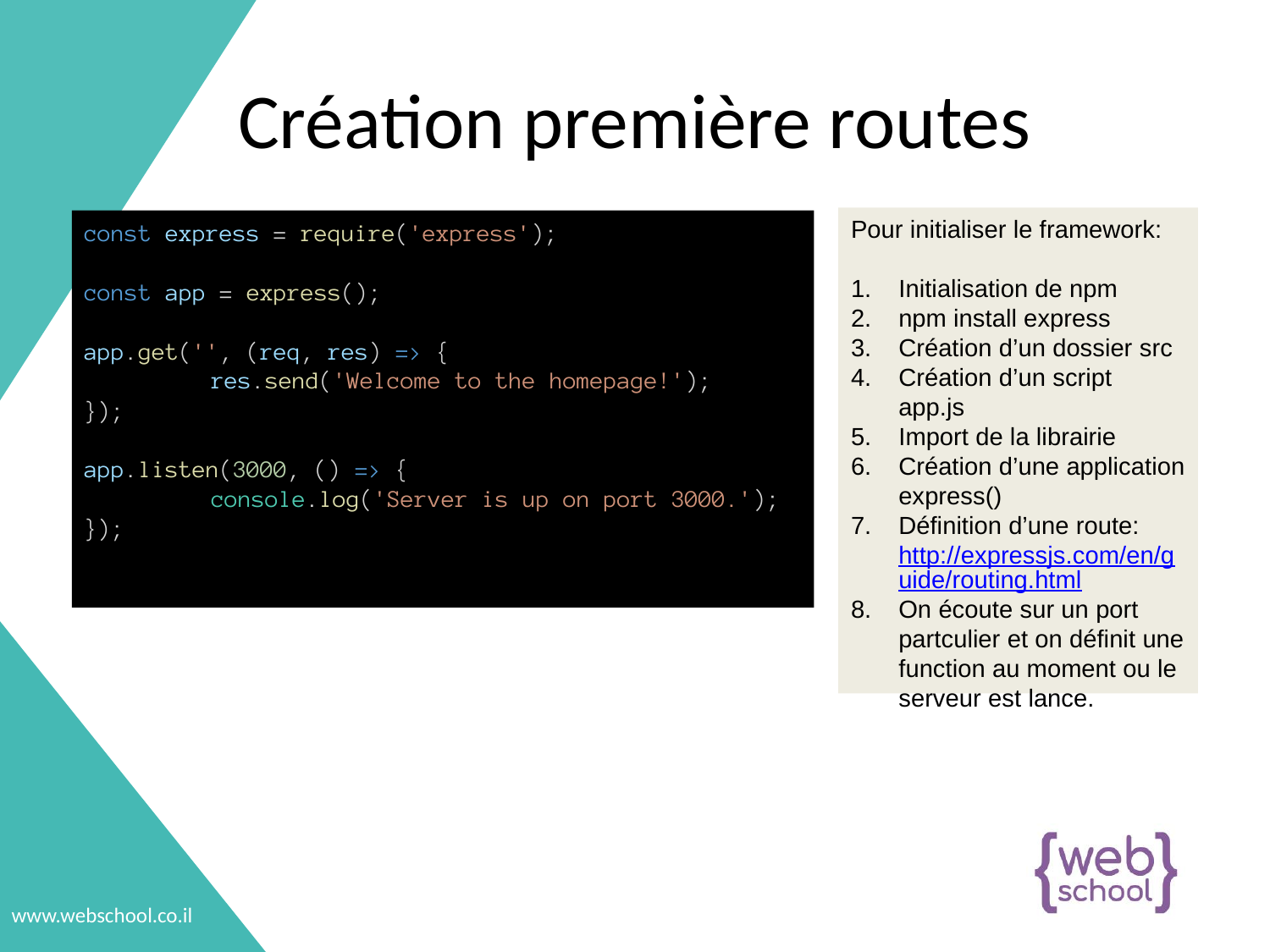

# Création première routes
Pour initialiser le framework:

Initialisation de npm
npm install express
Création d’un dossier src
Création d’un script app.js
Import de la librairie
Création d’une application express()
Définition d’une route:
http://expressjs.com/en/guide/routing.html
On écoute sur un port partculier et on définit une function au moment ou le serveur est lance.
const express = require('express');
const app = express();
app.get('', (req, res) => {
	res.send('Welcome to the homepage!');
});
app.listen(3000, () => {
	console.log('Server is up on port 3000.');
});